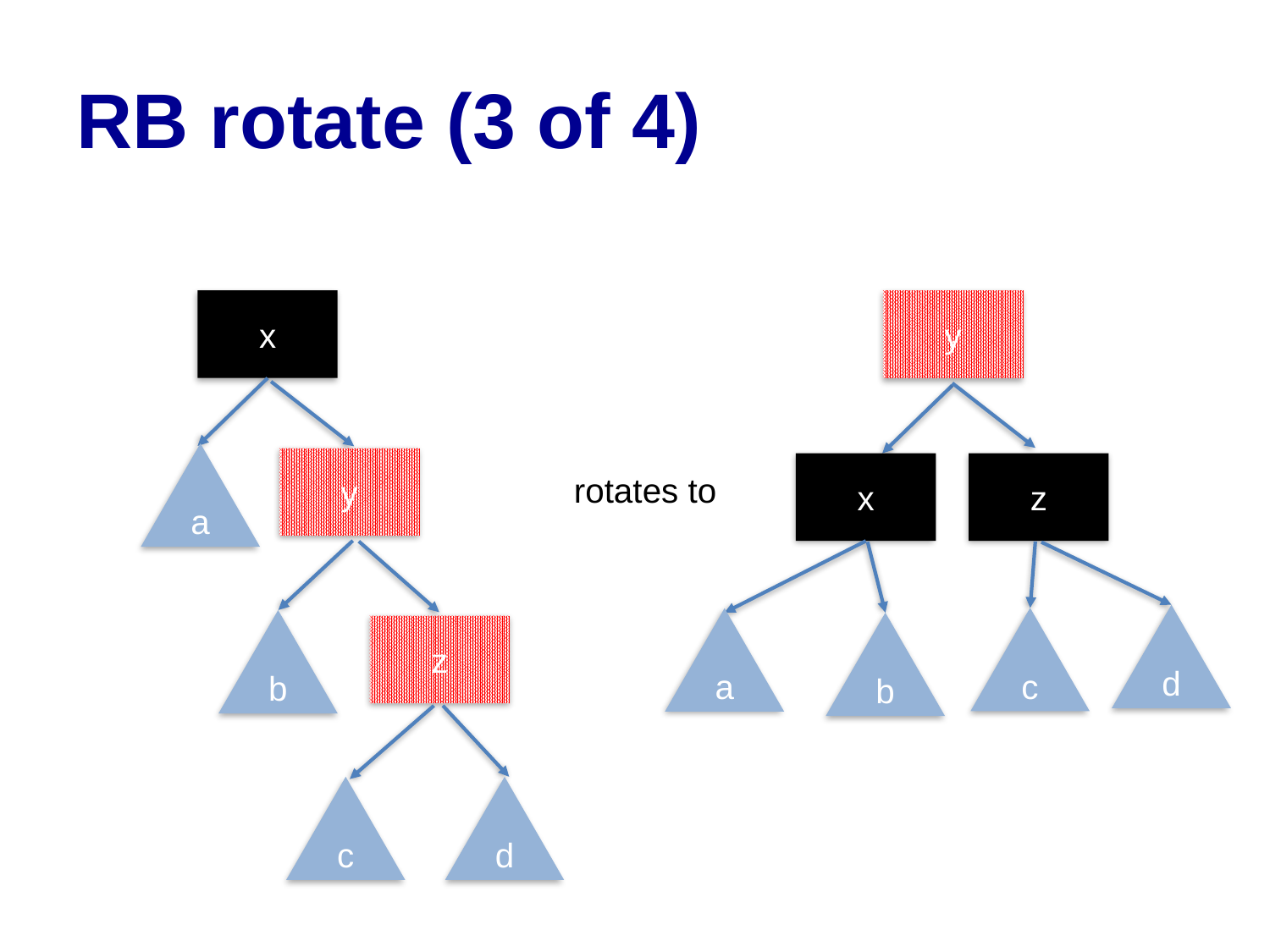

# RB rotate (3 of 4)
x
a
y
b
z
c
d
y
x
z
d
c
a
b
rotates to